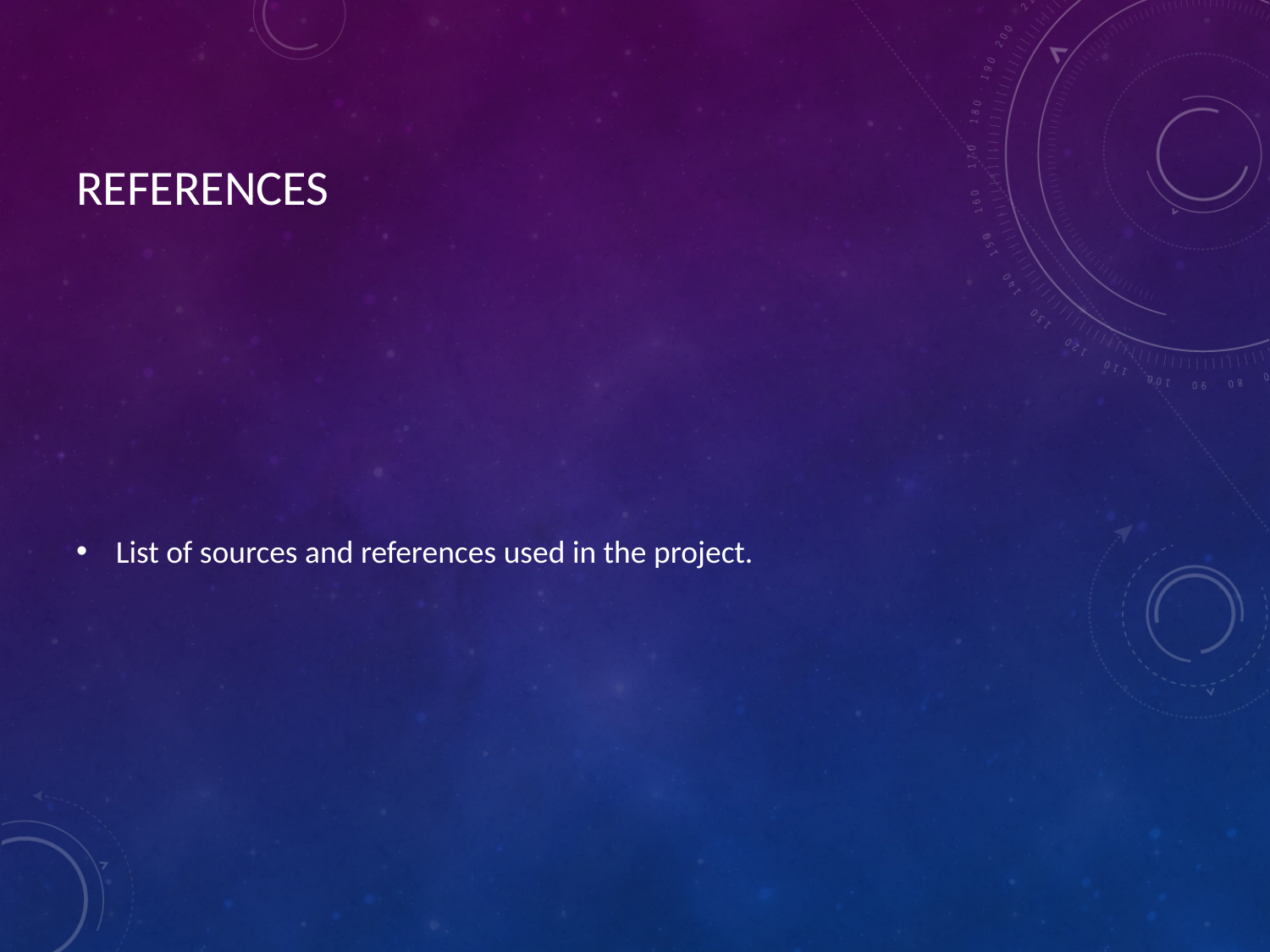

# References
List of sources and references used in the project.